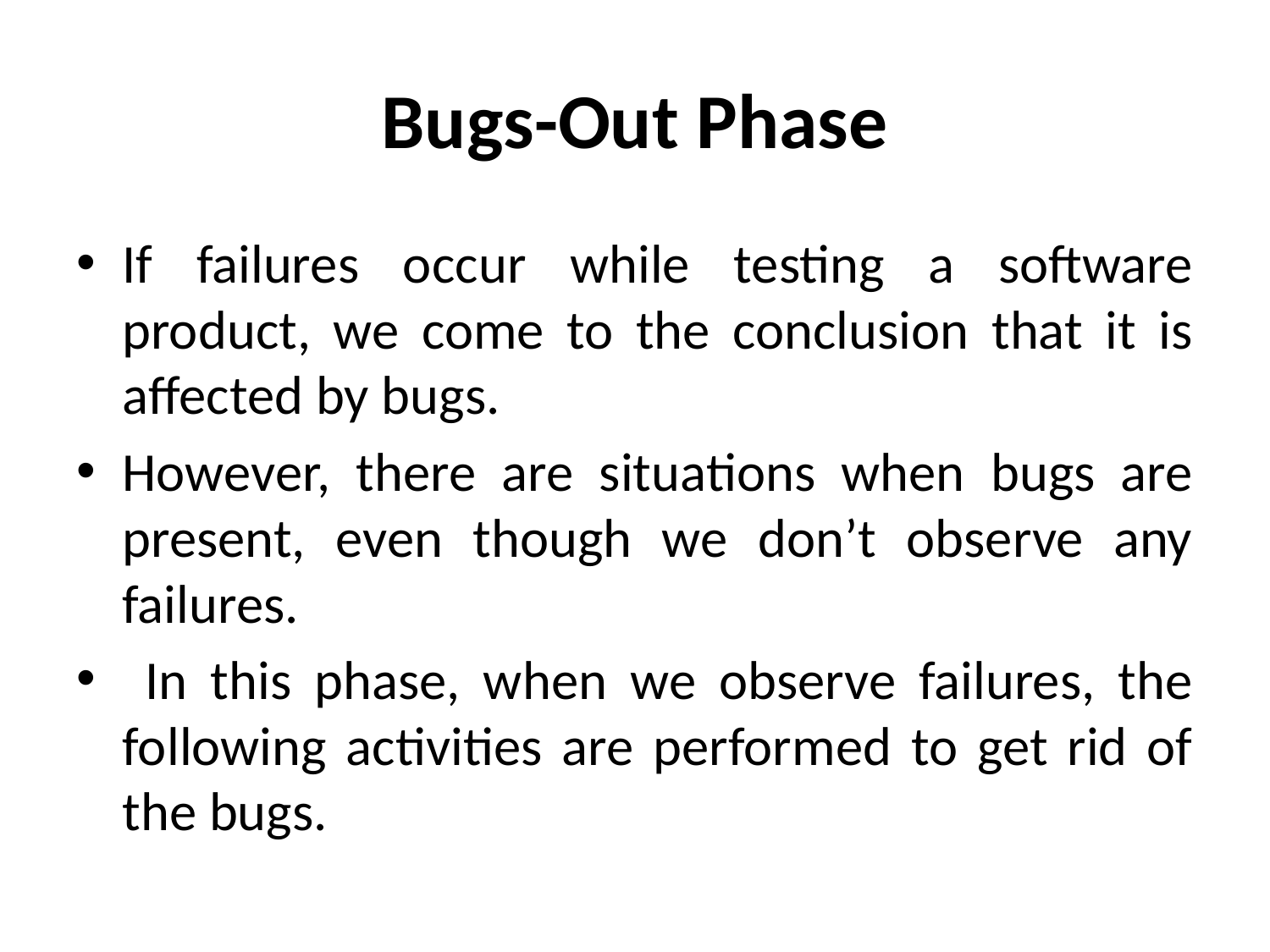

# Bugs-Out Phase
If failures occur while testing a software product, we come to the conclusion that it is affected by bugs.
However, there are situations when bugs are present, even though we don’t observe any failures.
 In this phase, when we observe failures, the following activities are performed to get rid of the bugs.